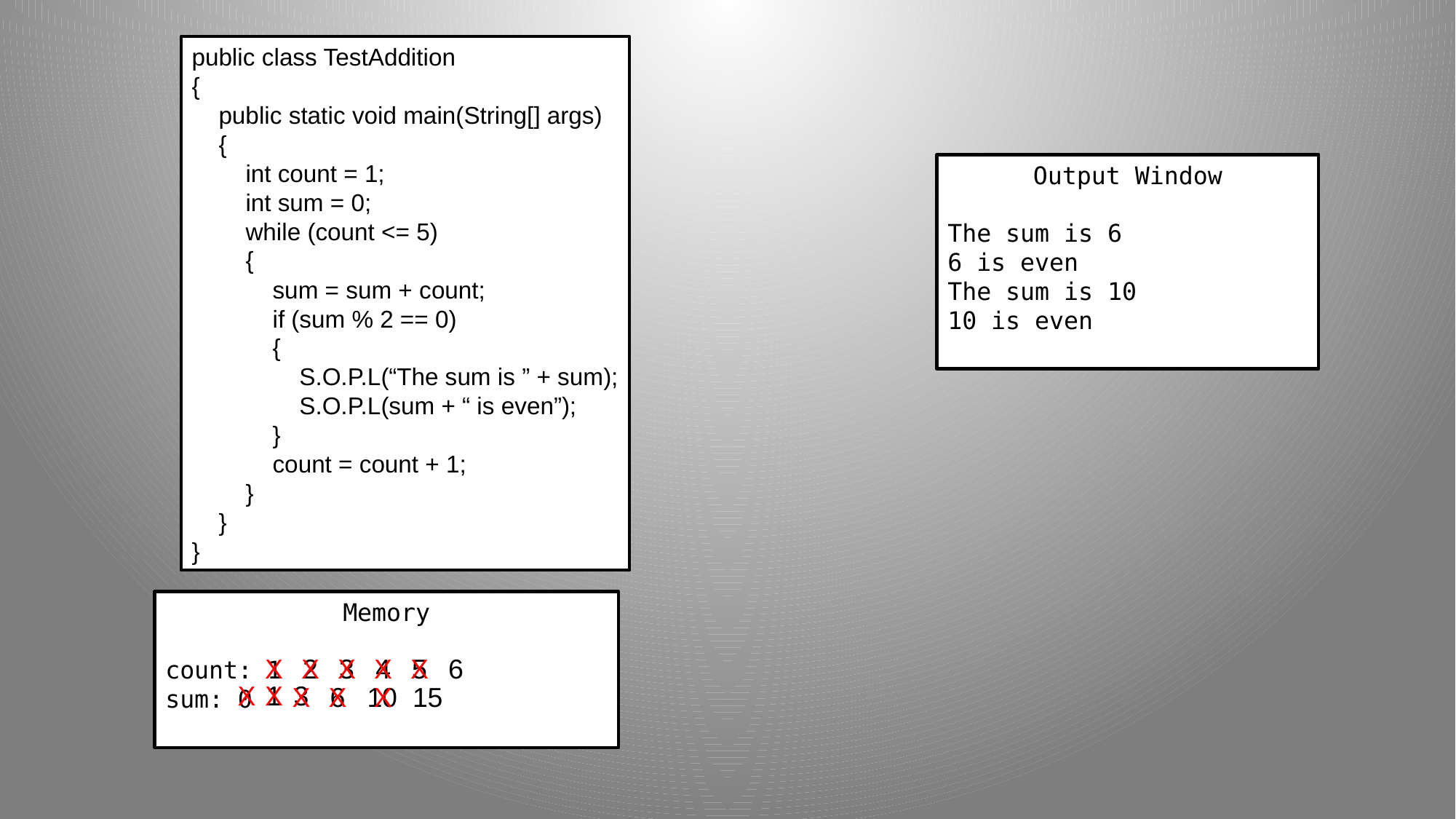

public class TestAddition
{
    public static void main(String[] args)
    {
        int count = 1;
        int sum = 0;
        while (count <= 5)
        {
            sum = sum + count;
            if (sum % 2 == 0)
            {
                S.O.P.L(“The sum is ” + sum);
                S.O.P.L(sum + “ is even”);
            }
            count = count + 1;
        }
    }
}
Output Window

The sum is 6
6 is even
The sum is 10
10 is even

Memory

count: 1
sum: 0

X
2
X
3
X
4
X
5
X
6
X
1
X
3
X
6
X
10
X
15